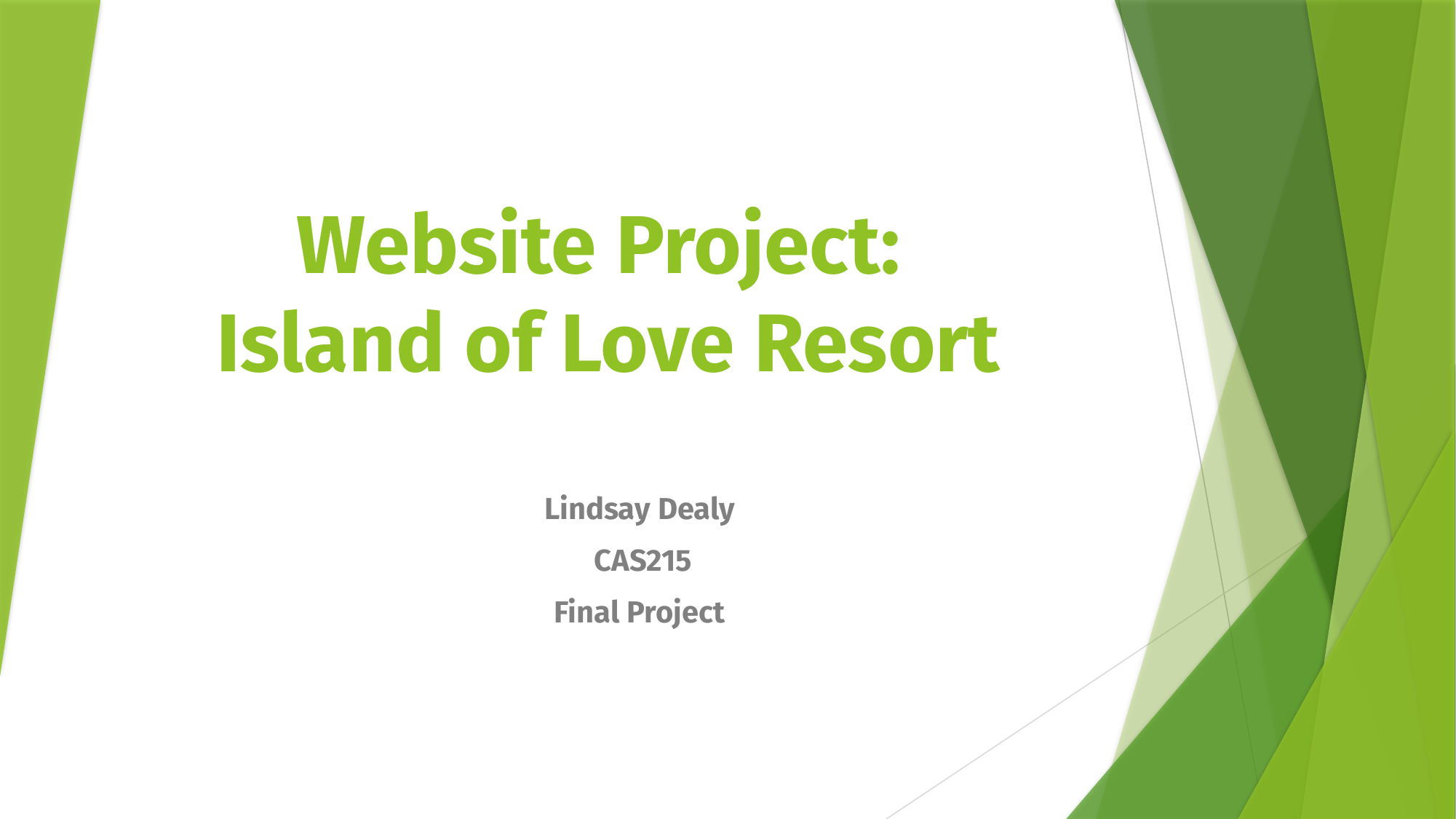

# Website Project: Island of Love Resort
Lindsay Dealy
CAS215
Final Project